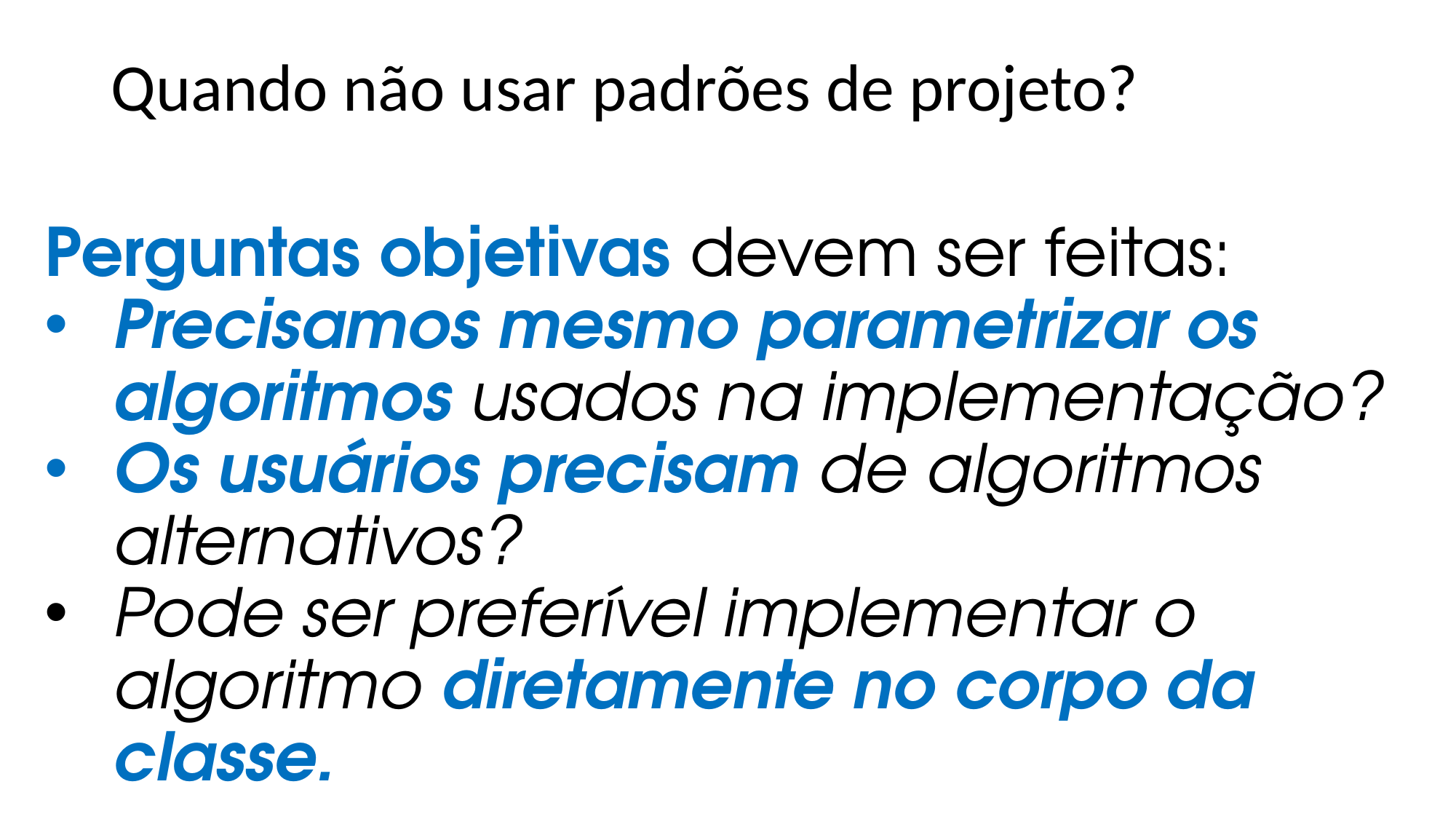

# Quando não usar padrões de projeto?
Perguntas objetivas devem ser feitas:
Precisamos mesmo parametrizar os algoritmos usados na implementação?
Os usuários precisam de algoritmos alternativos?
Pode ser preferível implementar o algoritmo diretamente no corpo da classe.